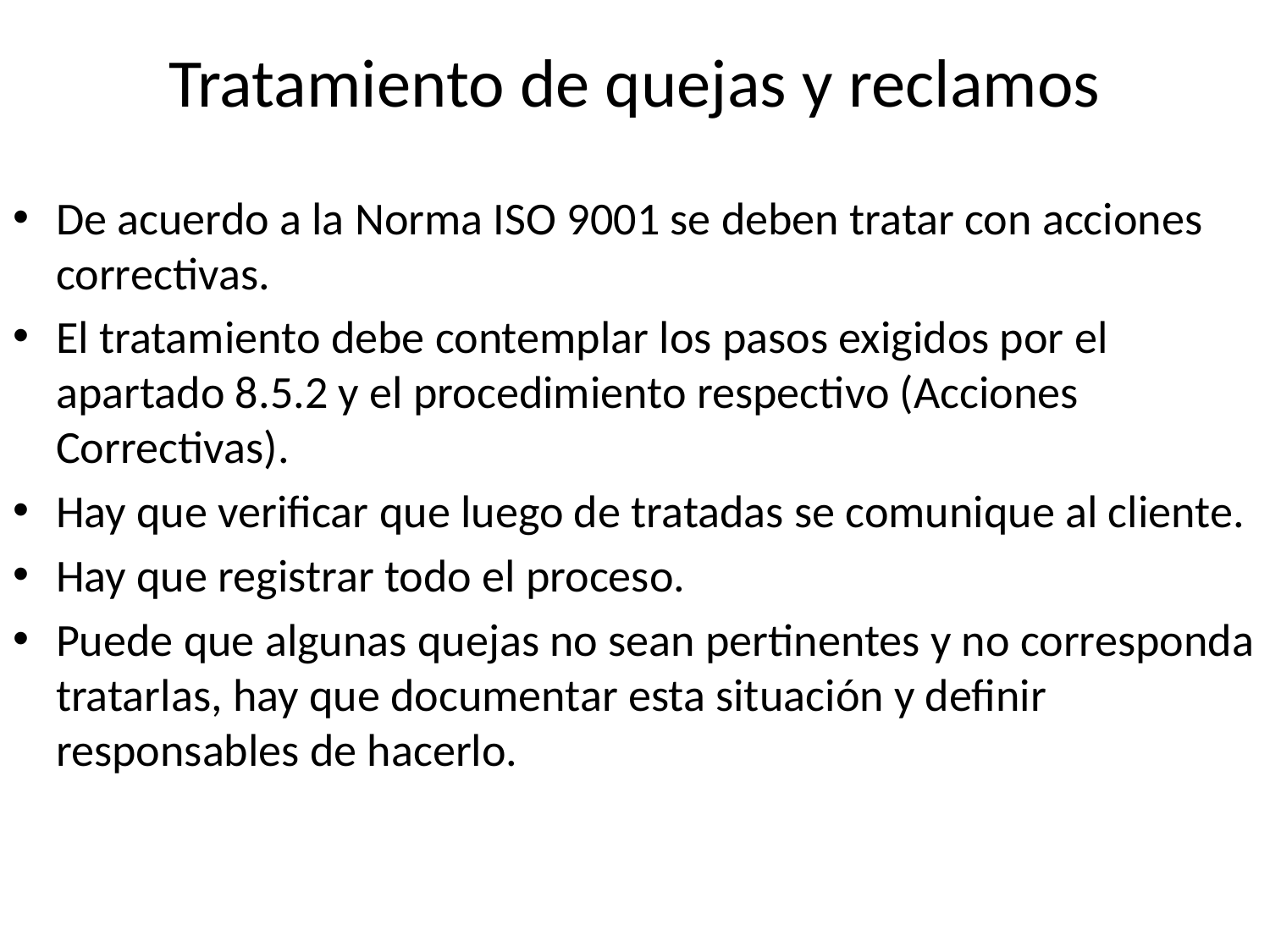

# Tratamiento de quejas y reclamos
De acuerdo a la Norma ISO 9001 se deben tratar con acciones correctivas.
El tratamiento debe contemplar los pasos exigidos por el apartado 8.5.2 y el procedimiento respectivo (Acciones Correctivas).
Hay que verificar que luego de tratadas se comunique al cliente.
Hay que registrar todo el proceso.
Puede que algunas quejas no sean pertinentes y no corresponda tratarlas, hay que documentar esta situación y definir responsables de hacerlo.